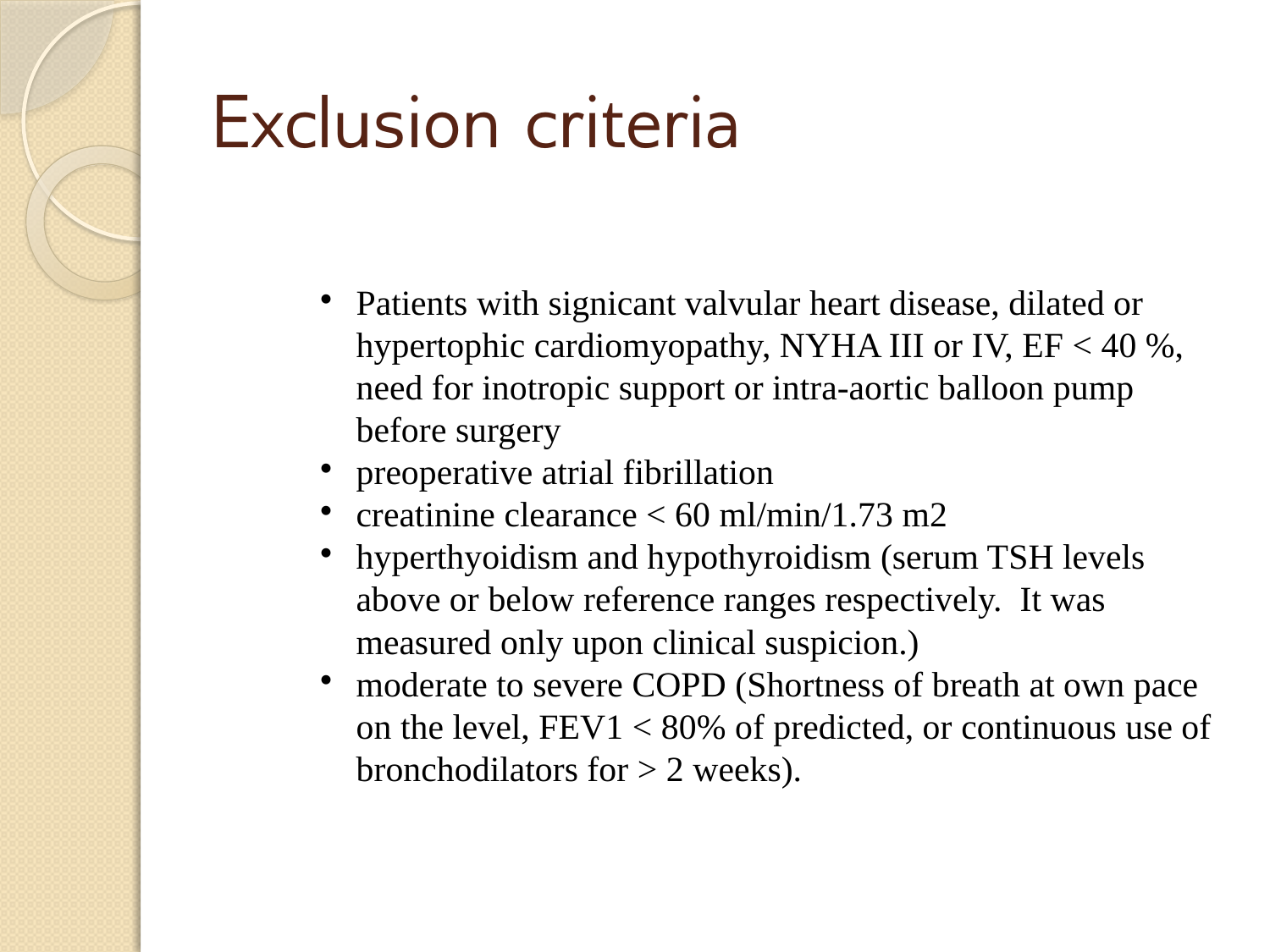

Exclusion criteria
Patients with signicant valvular heart disease, dilated or hypertophic cardiomyopathy, NYHA III or IV, EF < 40 %,  need for inotropic support or intra-aortic balloon pump before surgery
preoperative atrial fibrillation
creatinine clearance < 60 ml/min/1.73 m2
hyperthyoidism and hypothyroidism (serum TSH levels above or below reference ranges respectively.  It was measured only upon clinical suspicion.)
moderate to severe COPD (Shortness of breath at own pace on the level, FEV1 < 80% of predicted, or continuous use of bronchodilators for > 2 weeks).